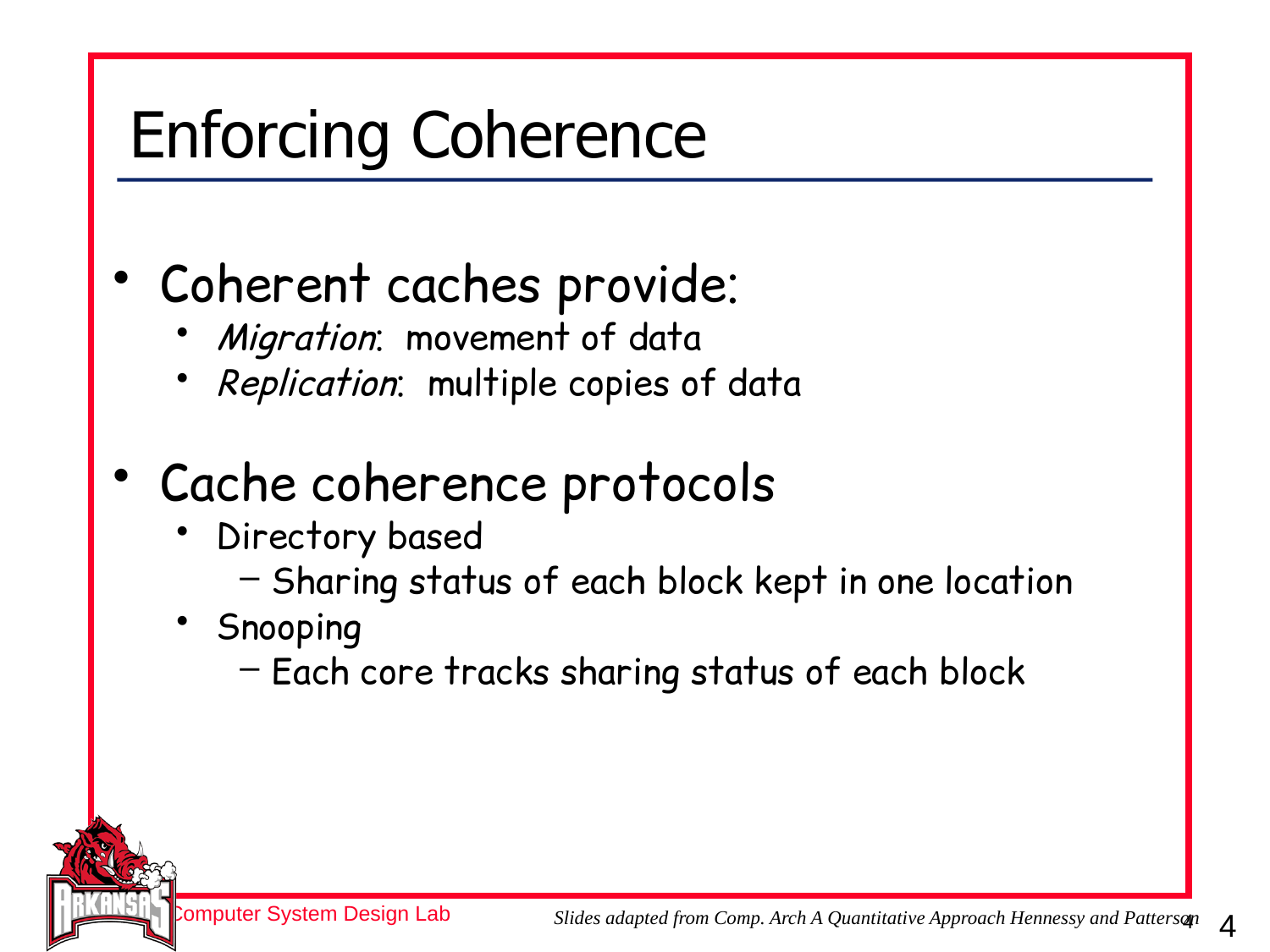

# Enforcing Coherence
Coherent caches provide:
Migration:  movement of data
Replication:  multiple copies of data

Cache coherence protocols
Directory based
Sharing status of each block kept in one location
Snooping
Each core tracks sharing status of each block

Slides adapted from Comp. Arch A Quantitative Approach Hennessy and Patterson
4